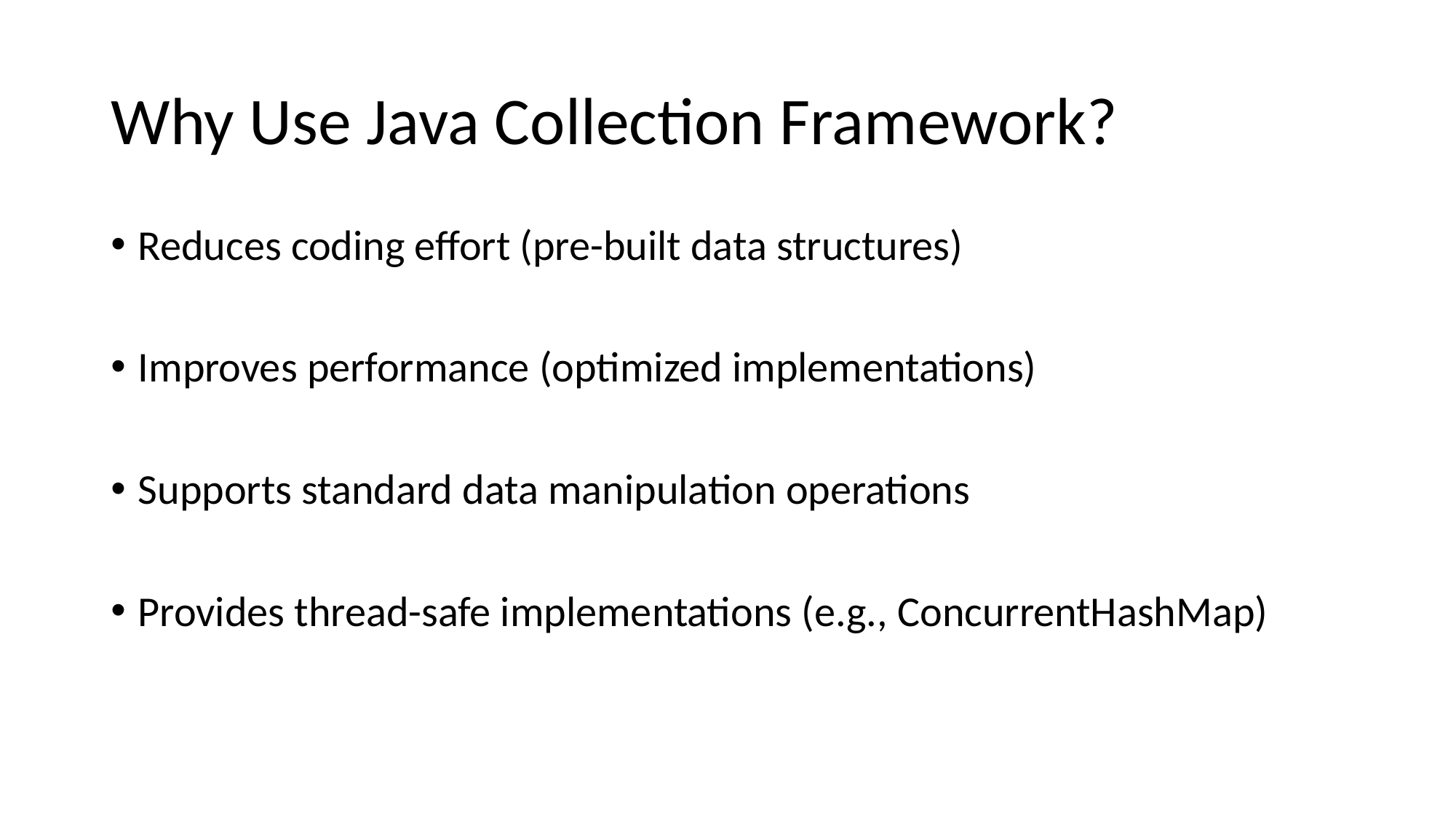

# Why Use Java Collection Framework?
Reduces coding effort (pre-built data structures)

Improves performance (optimized implementations)

Supports standard data manipulation operations

Provides thread-safe implementations (e.g., ConcurrentHashMap)